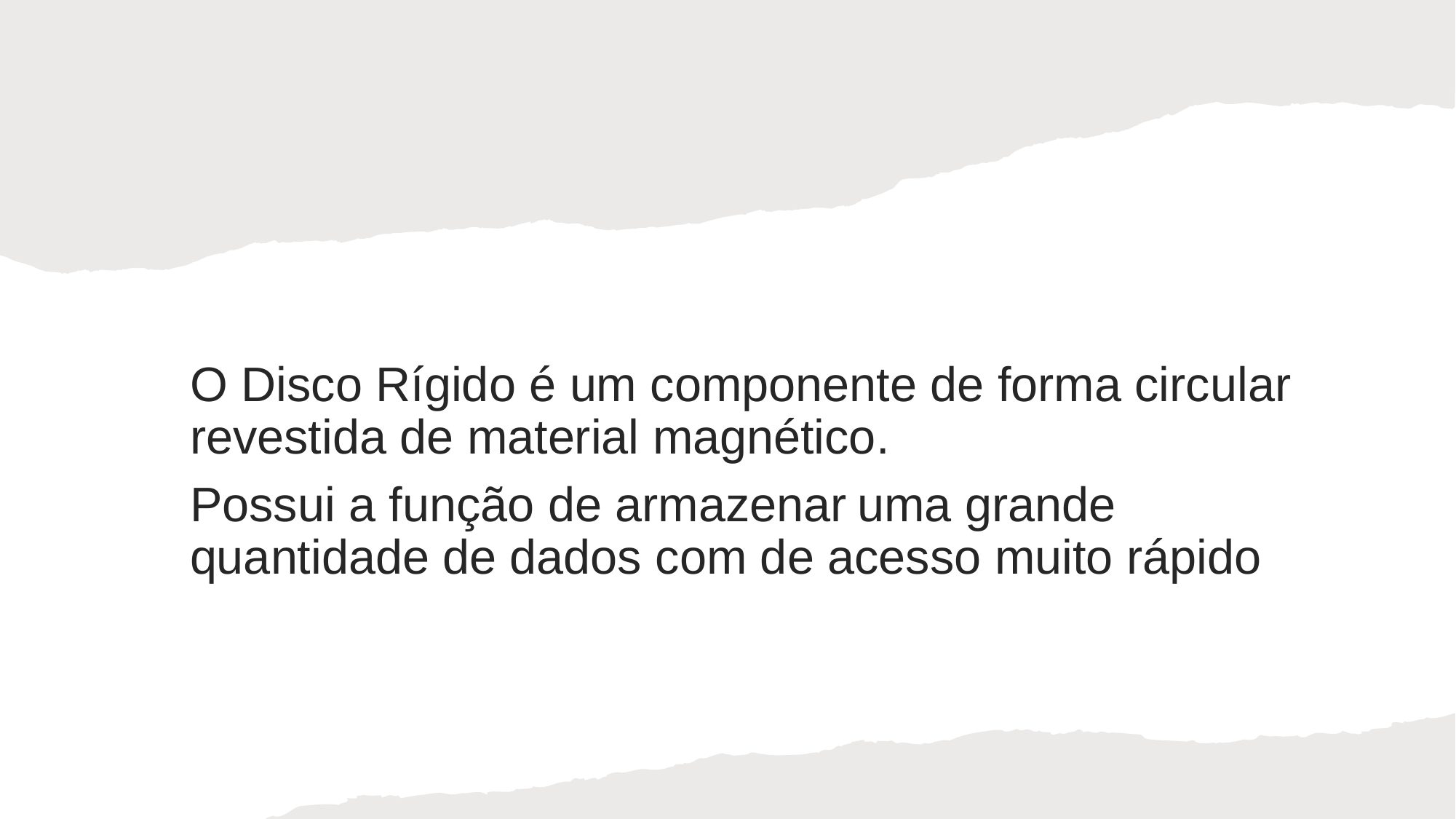

O Disco Rígido é um componente de forma circular revestida de material magnético.
Possui a função de armazenar uma grande quantidade de dados com de acesso muito rápido